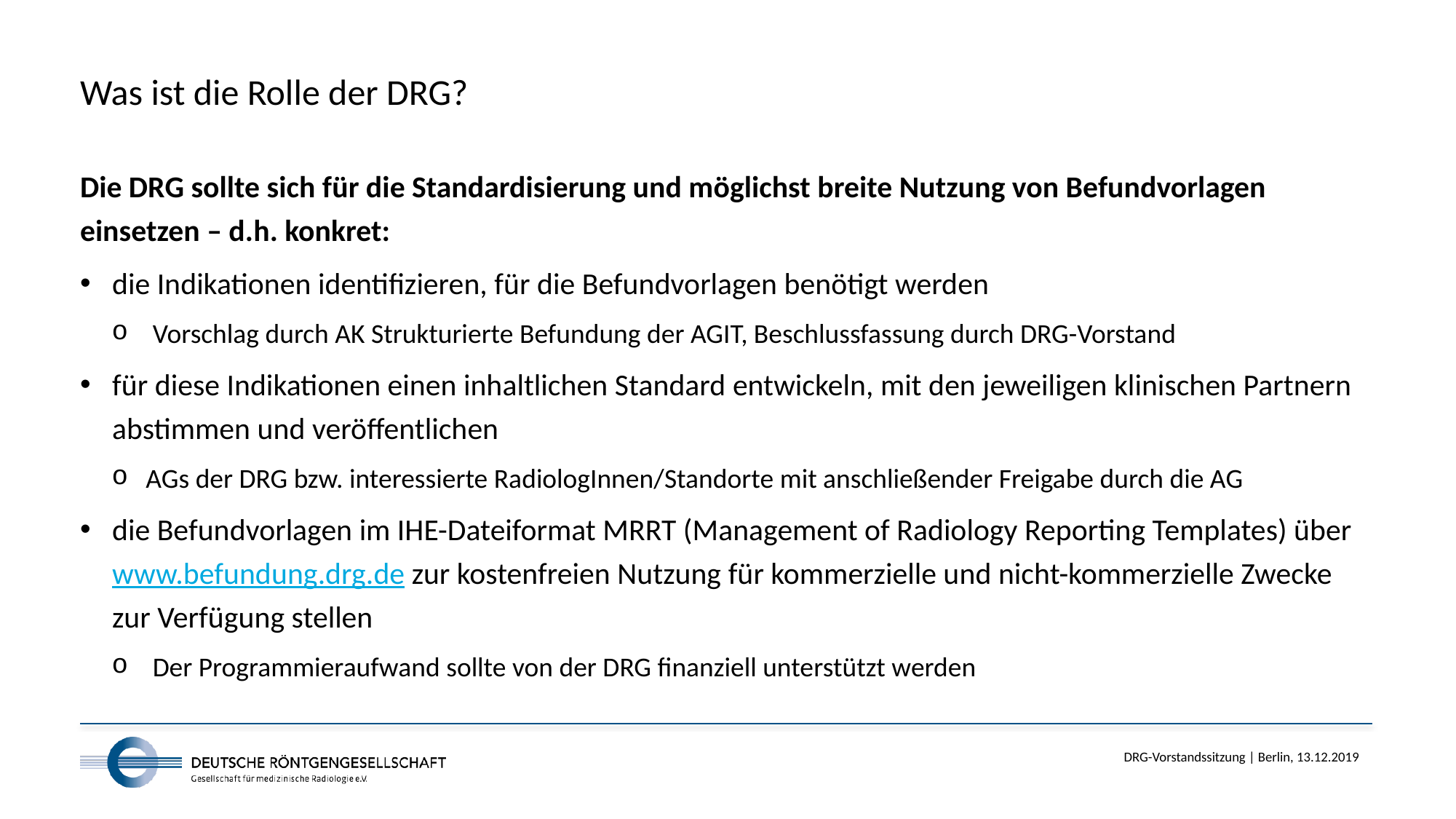

# Was ist die Rolle der DRG?
Die DRG sollte sich für die Standardisierung und möglichst breite Nutzung von Befundvorlagen einsetzen – d.h. konkret:
die Indikationen identifizieren, für die Befundvorlagen benötigt werden
Vorschlag durch AK Strukturierte Befundung der AGIT, Beschlussfassung durch DRG-Vorstand
für diese Indikationen einen inhaltlichen Standard entwickeln, mit den jeweiligen klinischen Partnern abstimmen und veröffentlichen
AGs der DRG bzw. interessierte RadiologInnen/Standorte mit anschließender Freigabe durch die AG
die Befundvorlagen im IHE-Dateiformat MRRT (Management of Radiology Reporting Templates) über www.befundung.drg.de zur kostenfreien Nutzung für kommerzielle und nicht-kommerzielle Zwecke zur Verfügung stellen
Der Programmieraufwand sollte von der DRG finanziell unterstützt werden